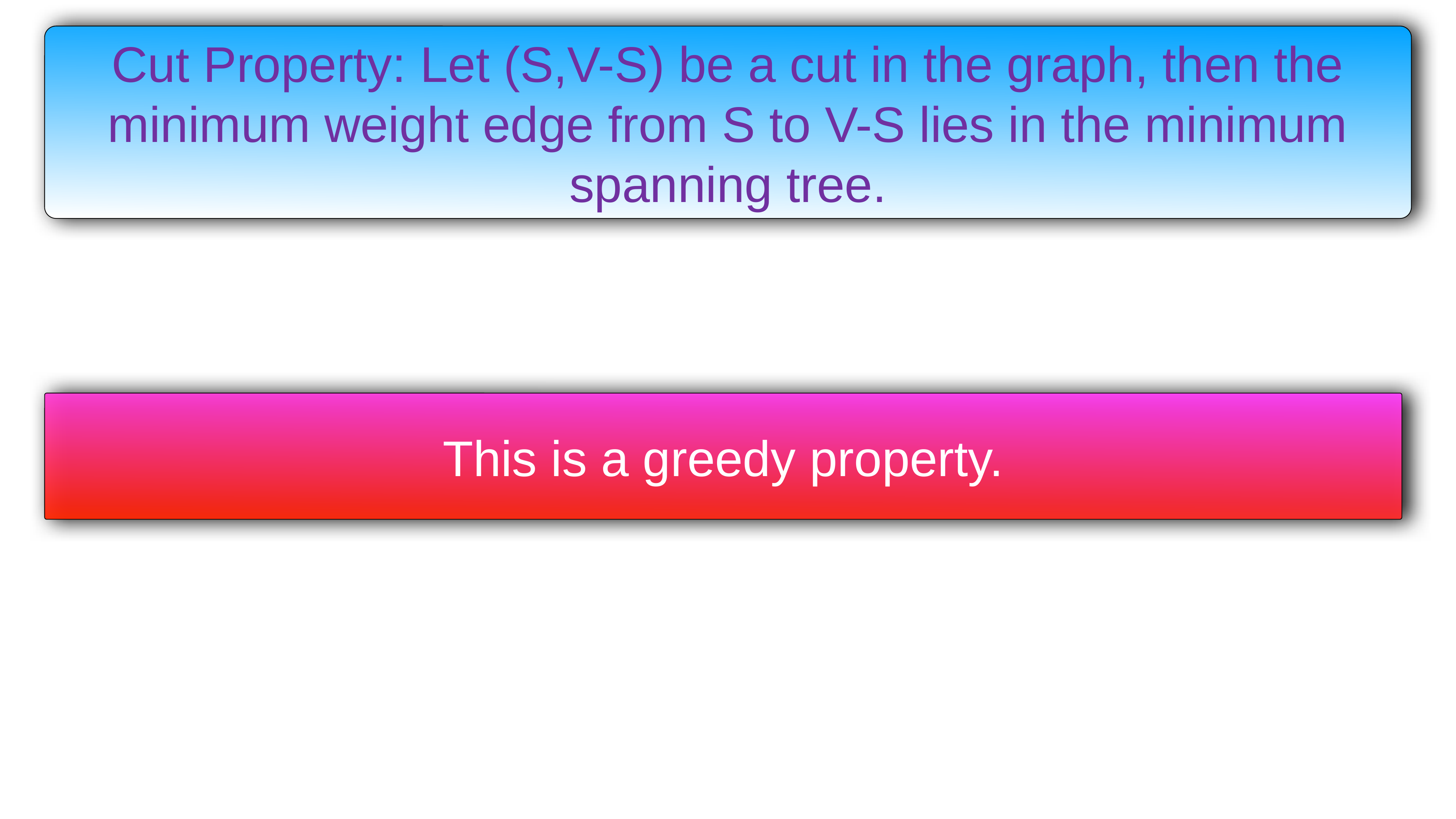

Cut Property: Let (S,V-S) be a cut in the graph, then the minimum weight edge from S to V-S lies in the minimum spanning tree.
This is a greedy property.